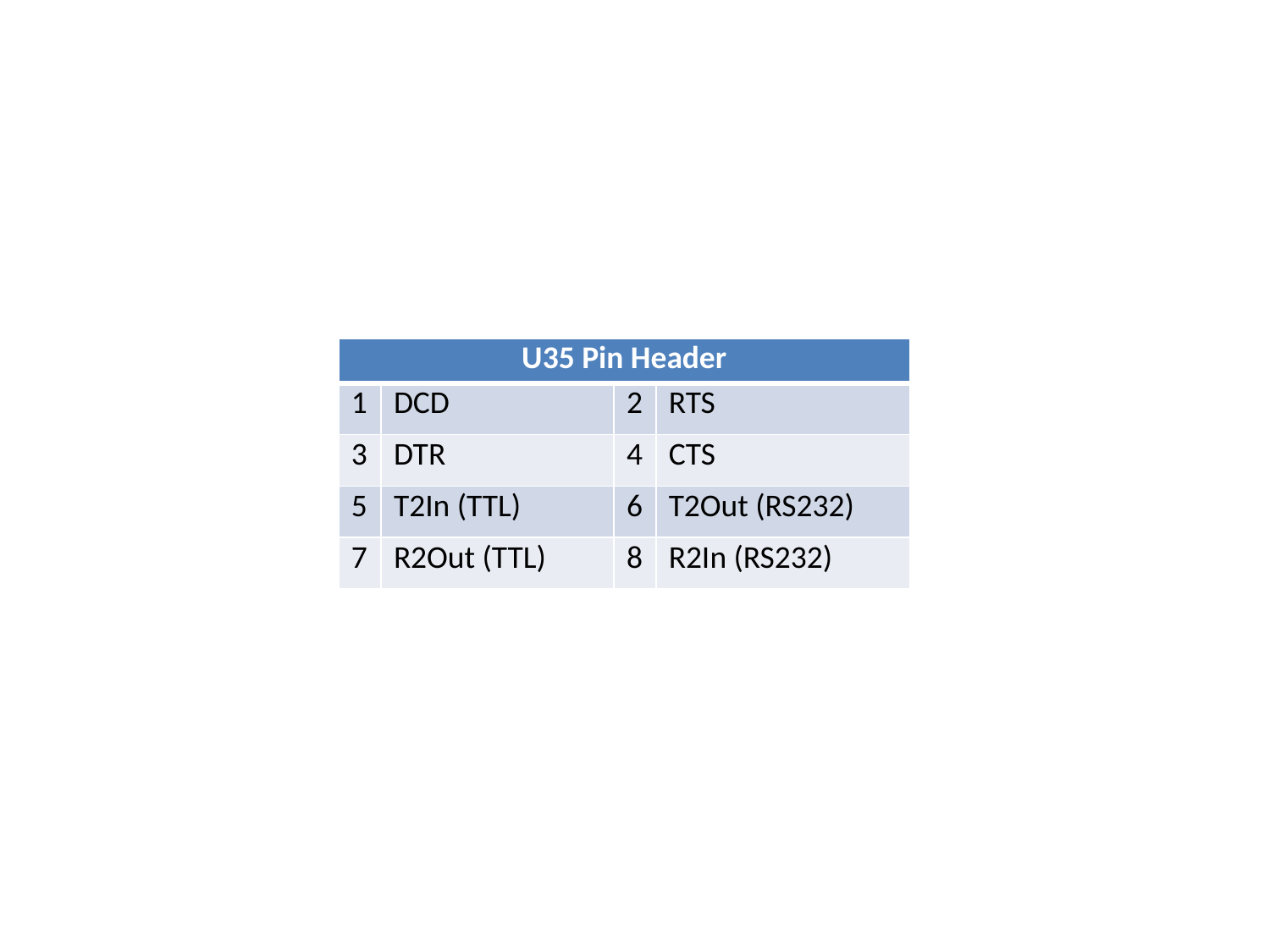

| U35 Pin Header |  |  |  |
| --- | --- | --- | --- |
| 1 | DCD | 2 | RTS |
| 3 | DTR | 4 | CTS |
| 5 | T2In (TTL) | 6 | T2Out (RS232) |
| 7 | R2Out (TTL) | 8 | R2In (RS232) |